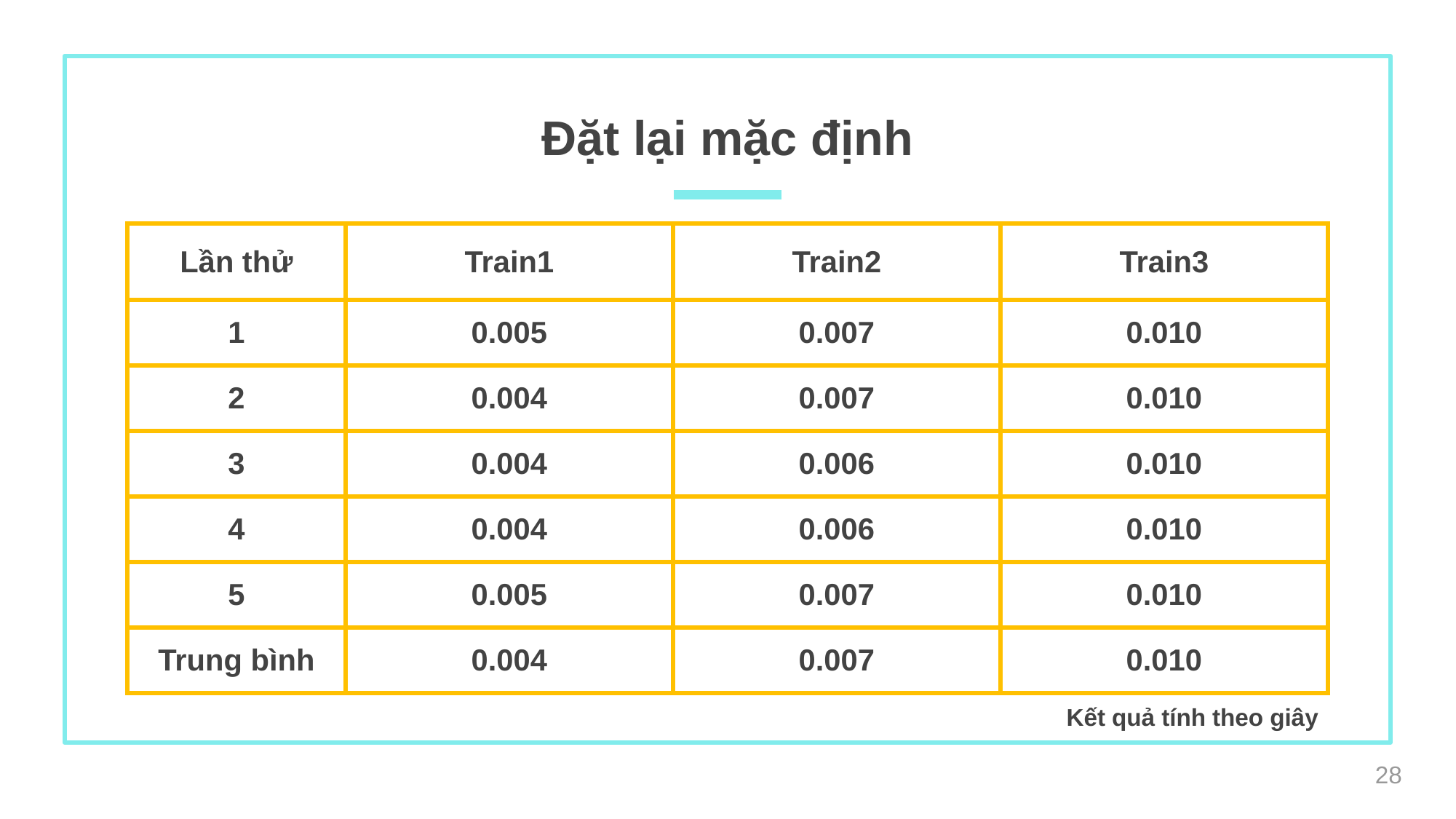

# Đặt lại mặc định
| Lần thử | Train1 | Train2 | Train3 |
| --- | --- | --- | --- |
| 1 | 0.005 | 0.007 | 0.010 |
| 2 | 0.004 | 0.007 | 0.010 |
| 3 | 0.004 | 0.006 | 0.010 |
| 4 | 0.004 | 0.006 | 0.010 |
| 5 | 0.005 | 0.007 | 0.010 |
| Trung bình | 0.004 | 0.007 | 0.010 |
Kết quả tính theo giây
28